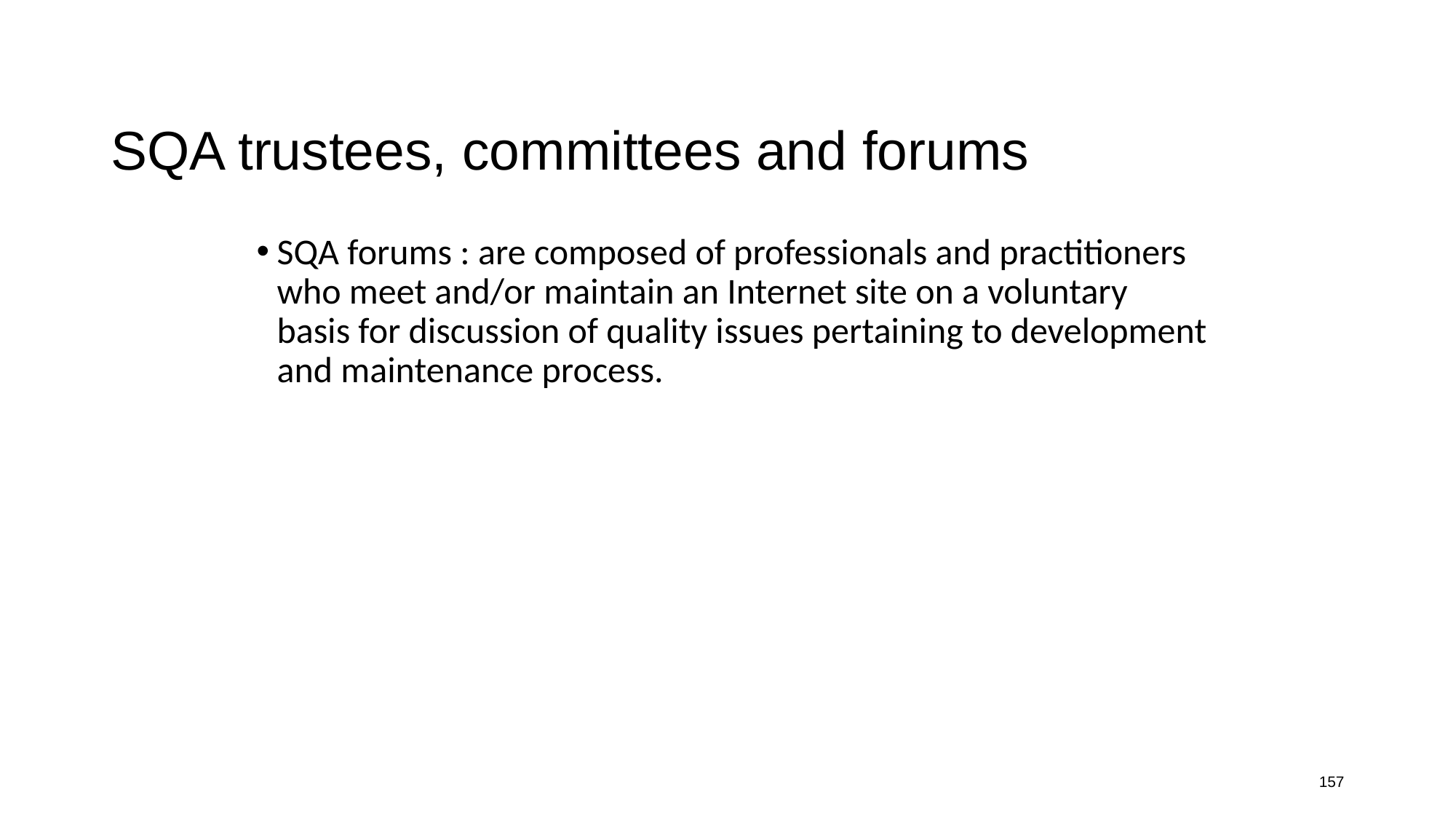

# SQA trustees, committees and forums
SQA forums : are composed of professionals and practitioners who meet and/or maintain an Internet site on a voluntary basis for discussion of quality issues pertaining to development and maintenance process.

157